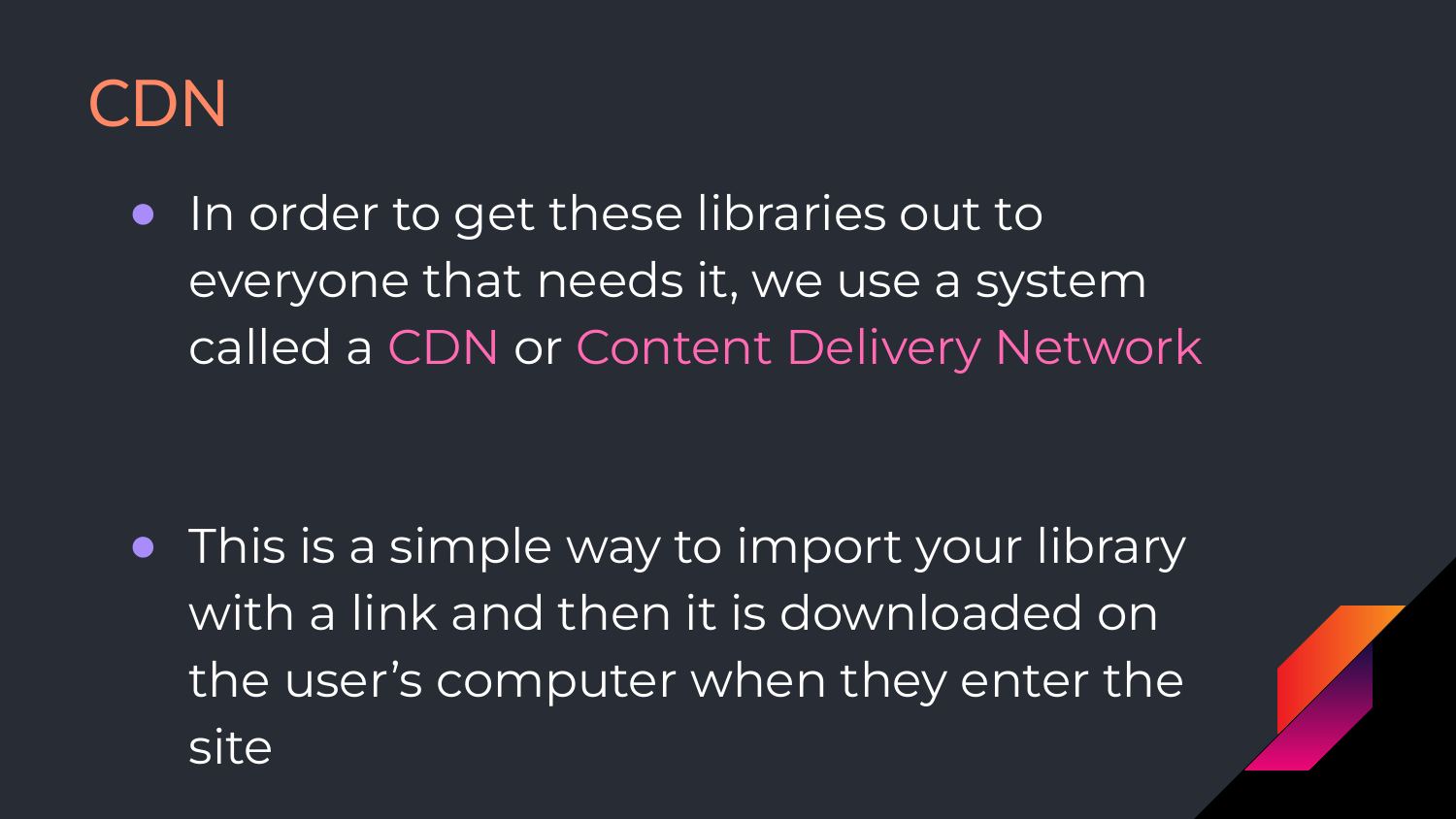

# CDN
In order to get these libraries out to everyone that needs it, we use a system called a CDN or Content Delivery Network

This is a simple way to import your library with a link and then it is downloaded on the user’s computer when they enter the site